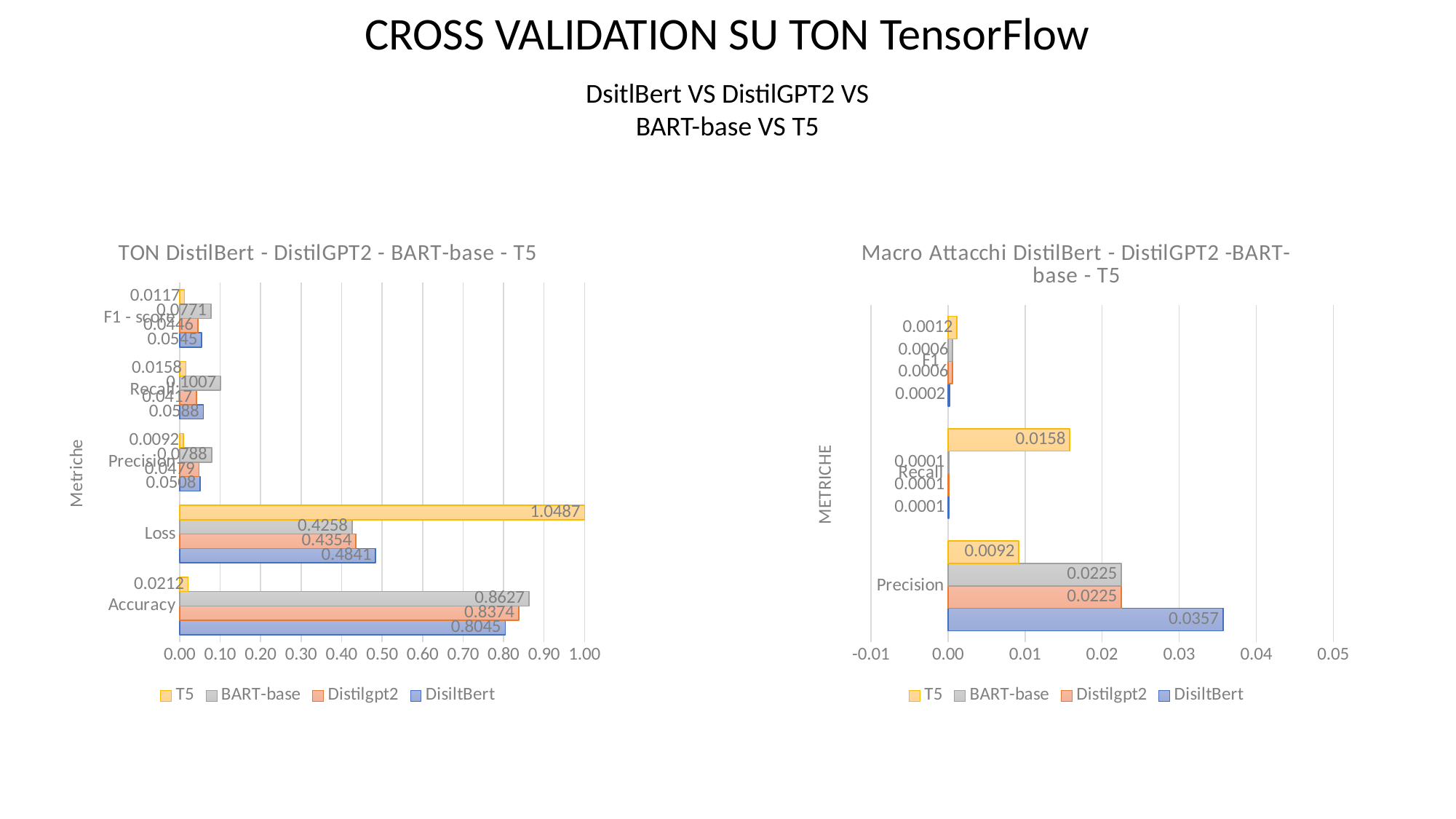

# CROSS VALIDATION SU TON TensorFlow
DsitlBert VS DistilGPT2 VS BART-base VS T5

### Chart: TON DistilBert - DistilGPT2 - BART-base - T5

| Category | DisiltBert | Distilgpt2 | BART-base | T5 |
|---|---|---|---|---|
| Accuracy | 0.8045 | 0.8374 | 0.8627 | 0.0212 |
| Loss | 0.4841 | 0.4354 | 0.4258 | 1.0487 |
| Precision | 0.0508 | 0.0479 | 0.0788 | 0.0092 |
| Recall | 0.0588 | 0.0417 | 0.1007 | 0.0158 |
| F1 - score | 0.0545 | 0.0446 | 0.0771 | 0.0117 |

### Chart: Macro Attacchi DistilBert - DistilGPT2 -BART-base - T5

| Category | DisiltBert | Distilgpt2 | BART-base | T5 |
|---|---|---|---|---|
| Precision | 0.0357 | 0.0225 | 0.0225 | 0.0092 |
| Recall | 0.0001 | 0.0001 | 0.0001 | 0.0158 |
| F1  | 0.0002 | 0.0006 | 0.0006 | 0.00117 |